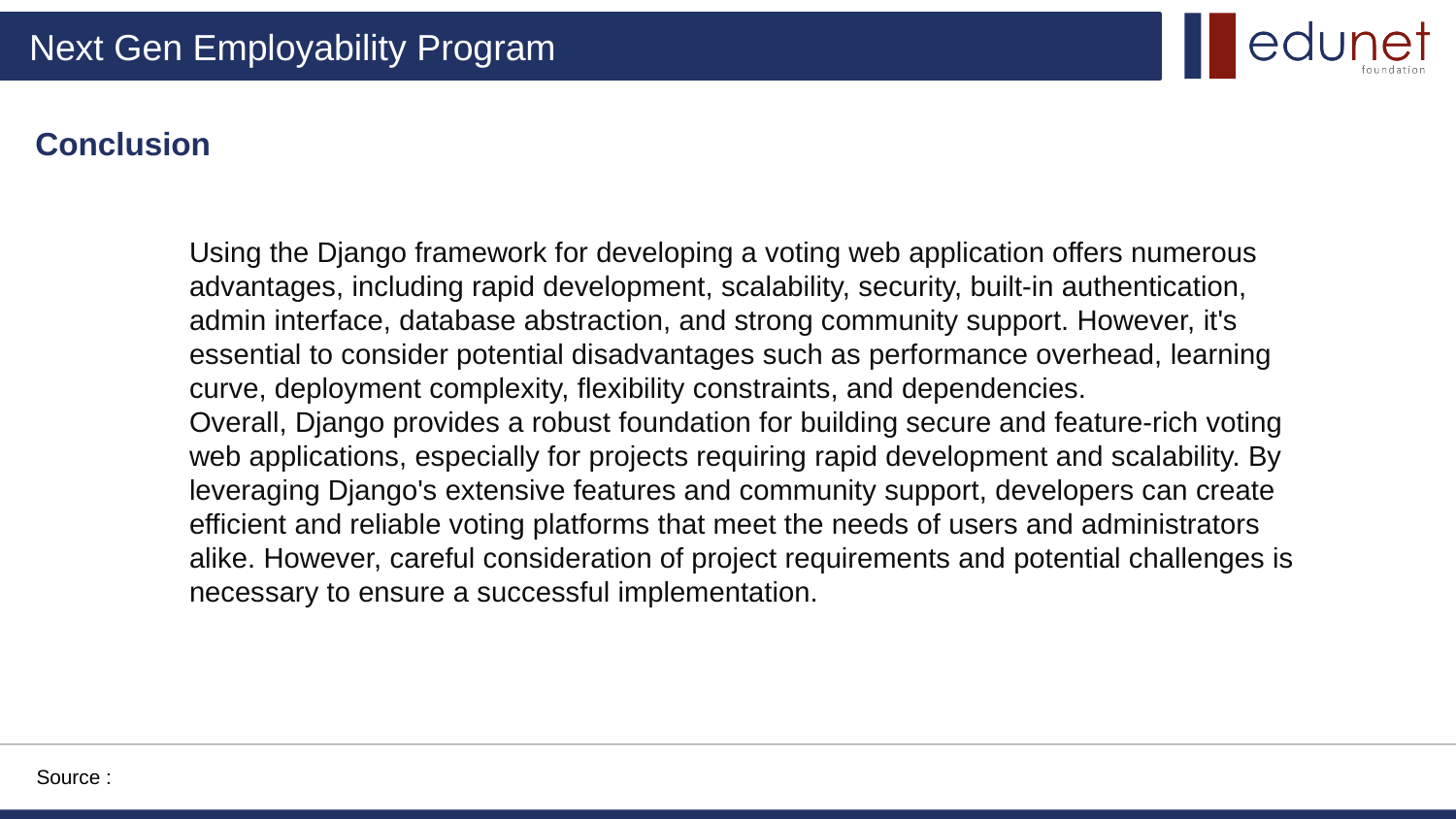

Conclusion
Using the Django framework for developing a voting web application offers numerous advantages, including rapid development, scalability, security, built-in authentication, admin interface, database abstraction, and strong community support. However, it's essential to consider potential disadvantages such as performance overhead, learning curve, deployment complexity, flexibility constraints, and dependencies.
Overall, Django provides a robust foundation for building secure and feature-rich voting web applications, especially for projects requiring rapid development and scalability. By leveraging Django's extensive features and community support, developers can create efficient and reliable voting platforms that meet the needs of users and administrators alike. However, careful consideration of project requirements and potential challenges is necessary to ensure a successful implementation.

Source :